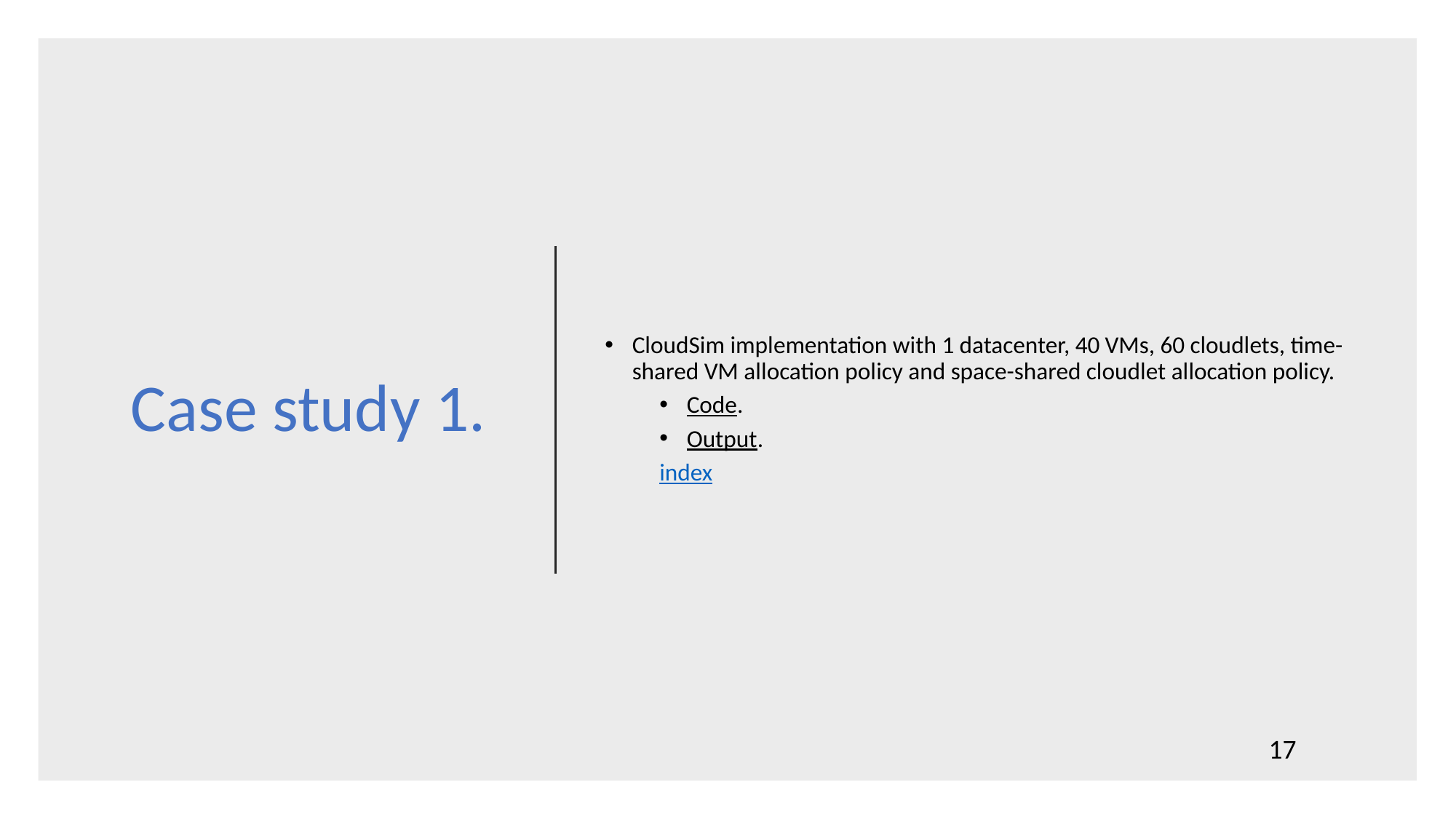

# Case study 1.
CloudSim implementation with 1 datacenter, 40 VMs, 60 cloudlets, time-shared VM allocation policy and space-shared cloudlet allocation policy.
Code.
Output.
index
17